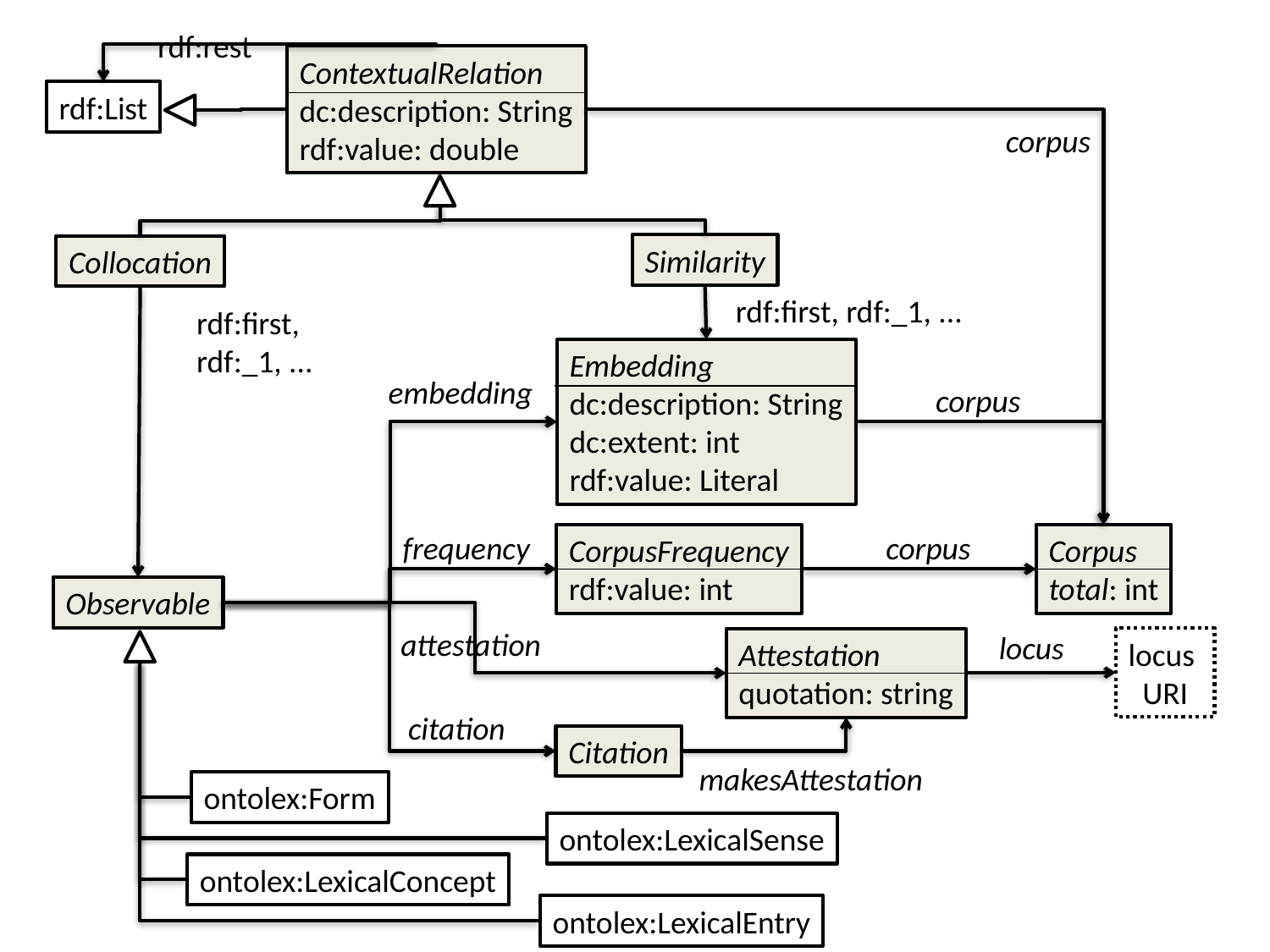

rdf:rest
ContextualRelation
dc:description: String
rdf:value: double

rdf:List

corpus
Similarity
Collocation
rdf:first, rdf:_1, ...
rdf:first,
rdf:_1, ...
Embedding
dc:description: String
dc:extent: int
rdf:value: Literal
embedding
corpus
frequency
corpus
Corpus
total: int
CorpusFrequency
rdf:value: int
Observable
attestation
locus
locus
URI
Attestation
quotation: string

citation
Citation
makesAttestation
ontolex:Form
ontolex:LexicalSense
ontolex:LexicalConcept
ontolex:LexicalEntry